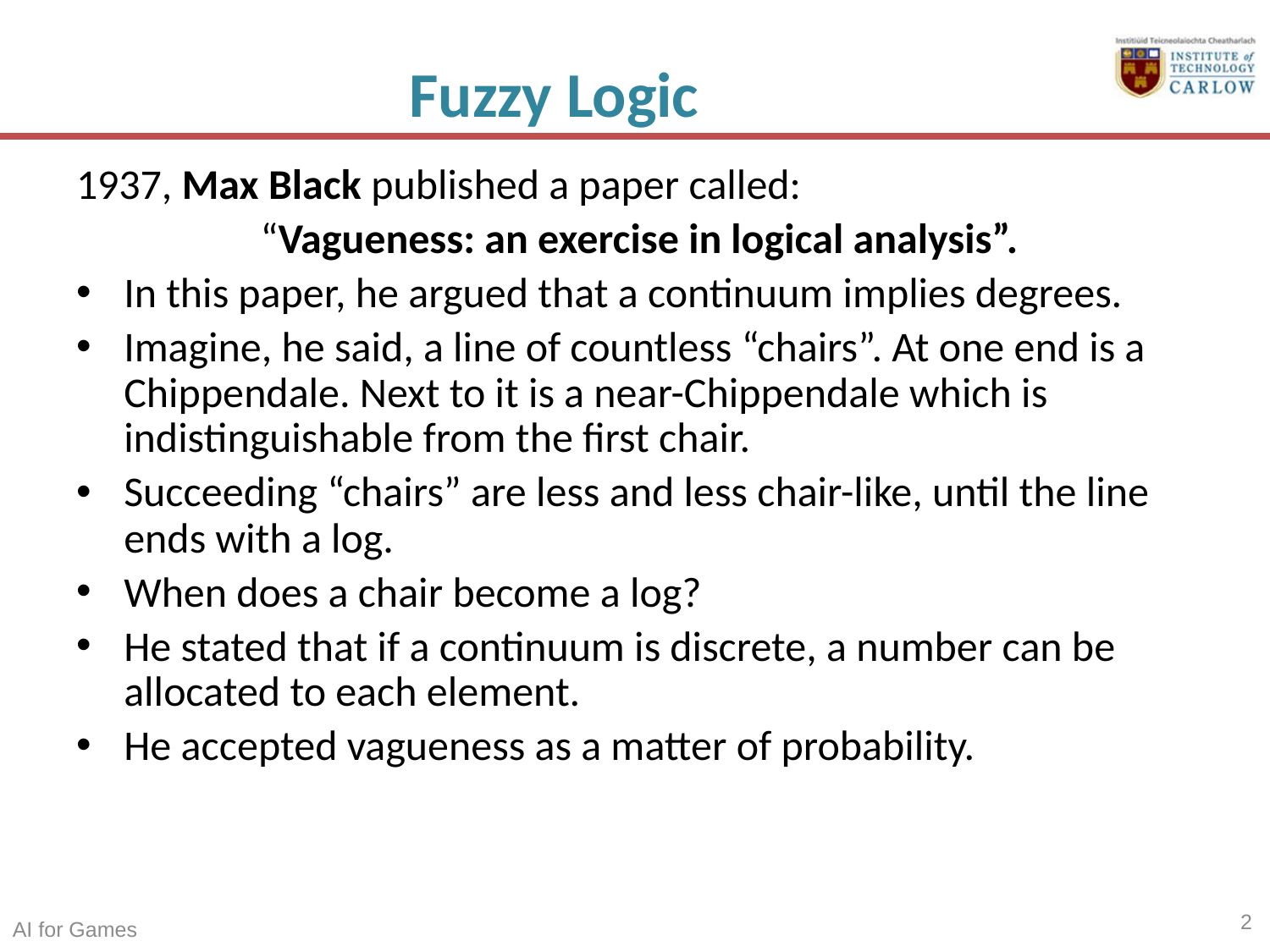

# Fuzzy Logic
1937, Max Black published a paper called:
		 “Vagueness: an exercise in logical analysis”.
In this paper, he argued that a continuum implies degrees.
Imagine, he said, a line of countless “chairs”. At one end is a Chippendale. Next to it is a near-Chippendale which is indistinguishable from the first chair.
Succeeding “chairs” are less and less chair-like, until the line ends with a log.
When does a chair become a log?
He stated that if a continuum is discrete, a number can be allocated to each element.
He accepted vagueness as a matter of probability.
2